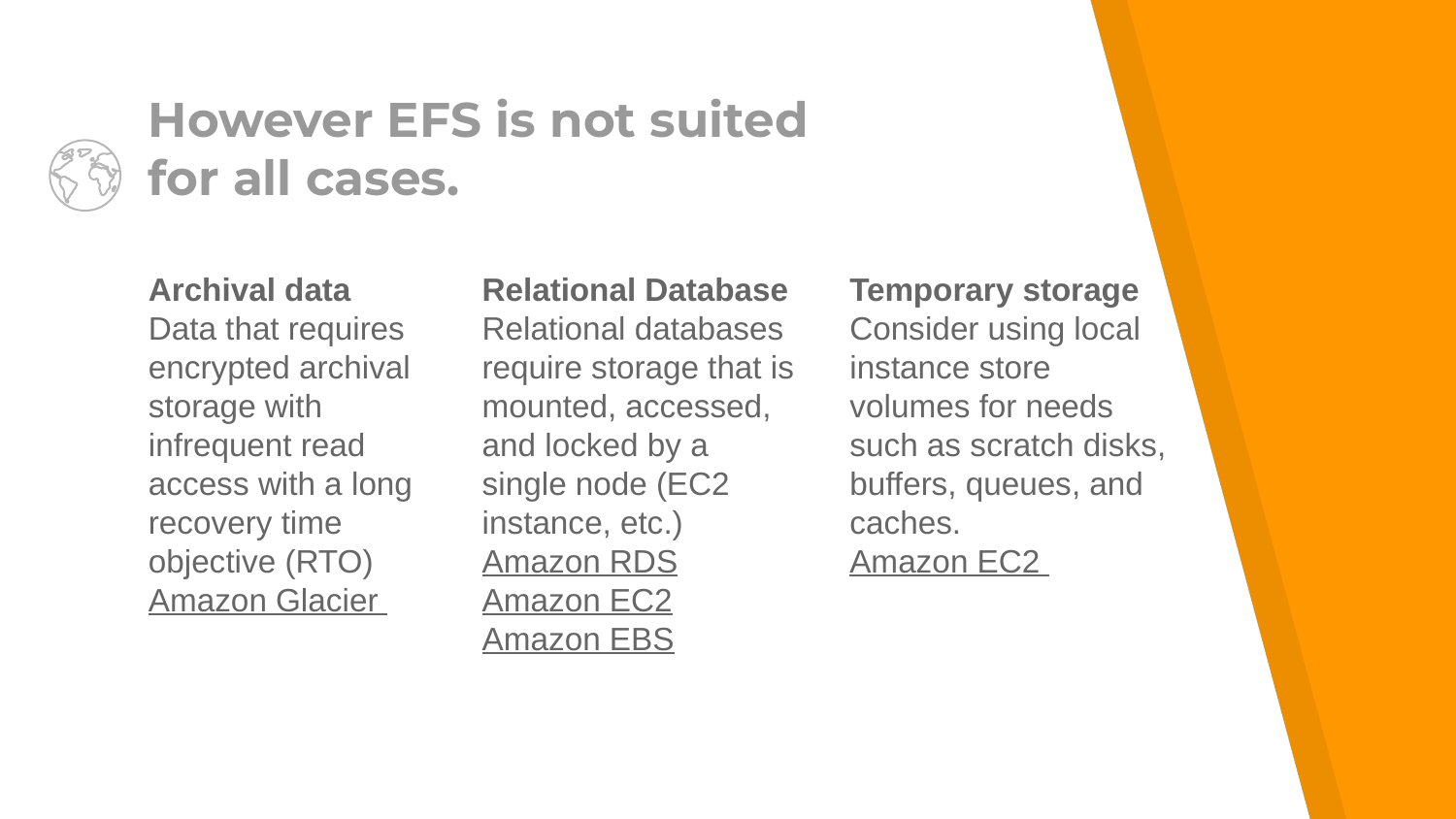

# However EFS is not suited for all cases.
Archival data
Data that requires encrypted archival storage with infrequent read  access with a long recovery time objective (RTO)
Amazon Glacier

Relational Database
Relational databases require storage that is mounted, accessed, and locked by a single node (EC2 instance, etc.)
Amazon RDS
Amazon EC2
Amazon EBS

Temporary storage
Consider using local instance store volumes for needs such as scratch disks, buffers, queues, and caches.
Amazon EC2